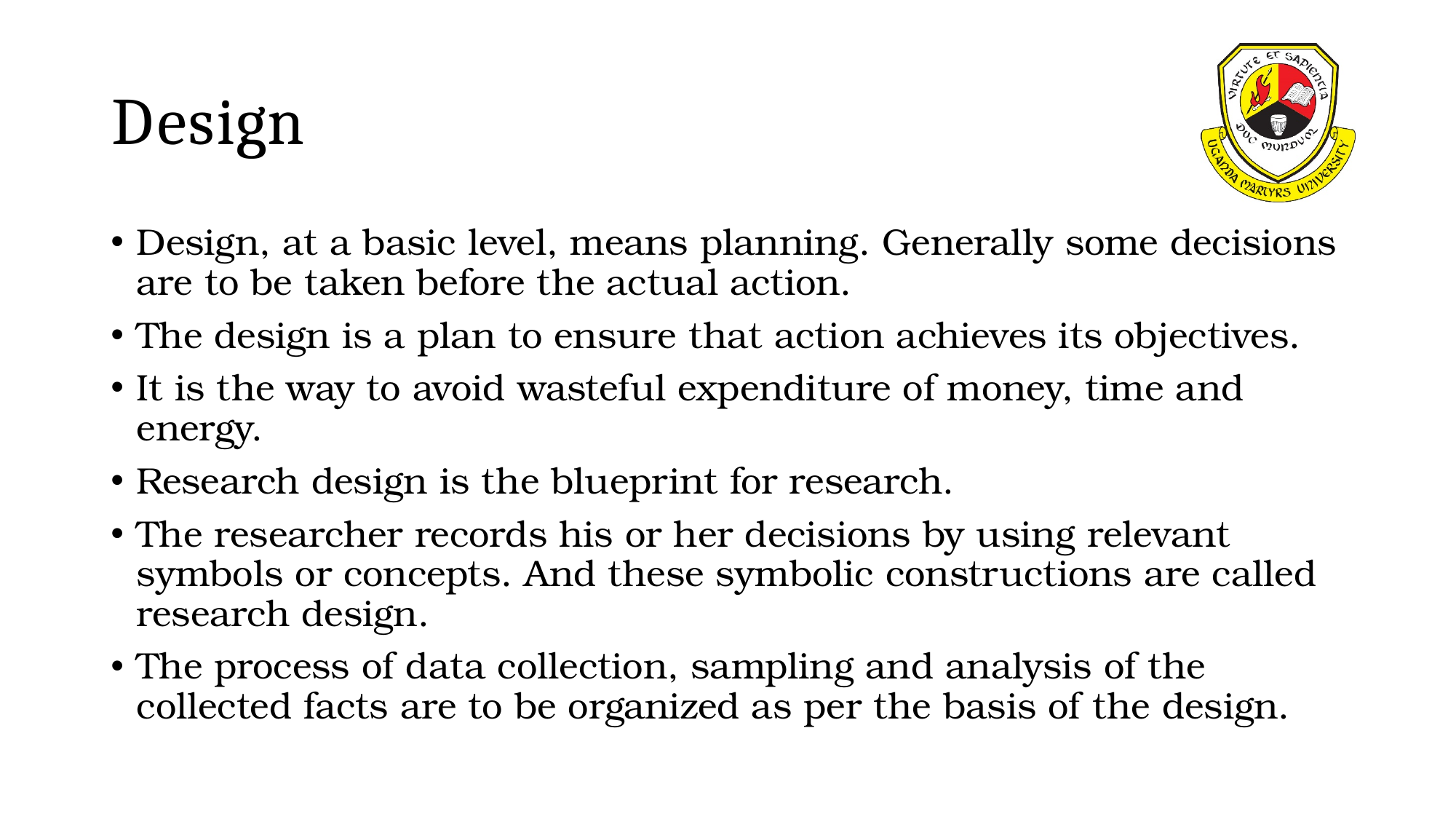

# Design
Design, at a basic level, means planning. Generally some decisions are to be taken before the actual action.
The design is a plan to ensure that action achieves its objectives.
It is the way to avoid wasteful expenditure of money, time and energy.
Research design is the blueprint for research.
The researcher records his or her decisions by using relevant symbols or concepts. And these symbolic constructions are called research design.
The process of data collection, sampling and analysis of the collected facts are to be organized as per the basis of the design.